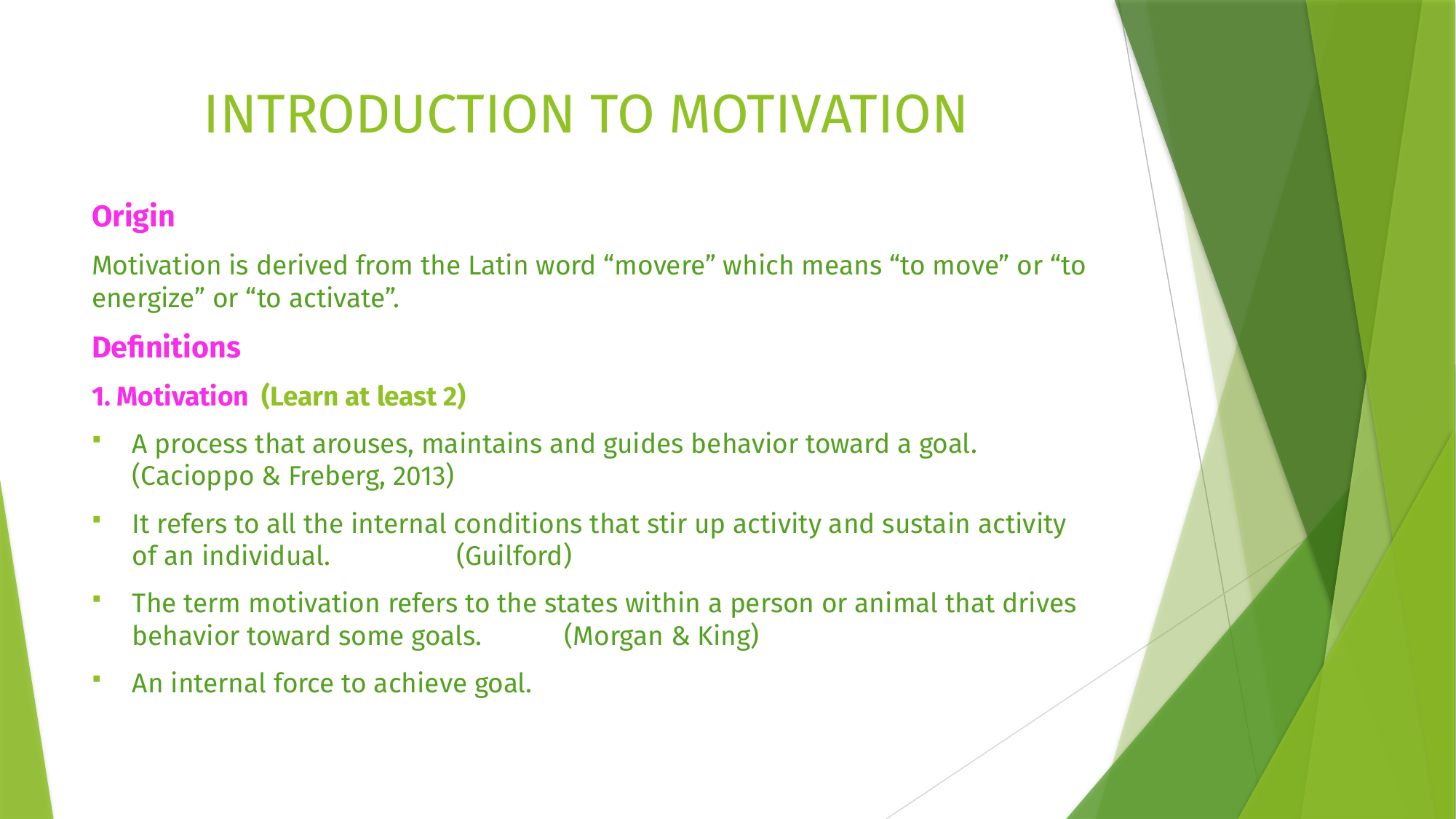

# INTRODUCTION TO MOTIVATION
Origin
Motivation is derived from the Latin word “movere” which means “to move” or “to energize” or “to activate”.
Definitions
1. Motivation  (Learn at least 2)
A process that arouses, maintains and guides behavior toward a goal. 														(Cacioppo & Freberg, 2013)
It refers to all the internal conditions that stir up activity and sustain activity of an individual.									 		(Guilford)
The term motivation refers to the states within a person or animal that drives behavior toward some goals. 							(Morgan & King)
An internal force to achieve goal.